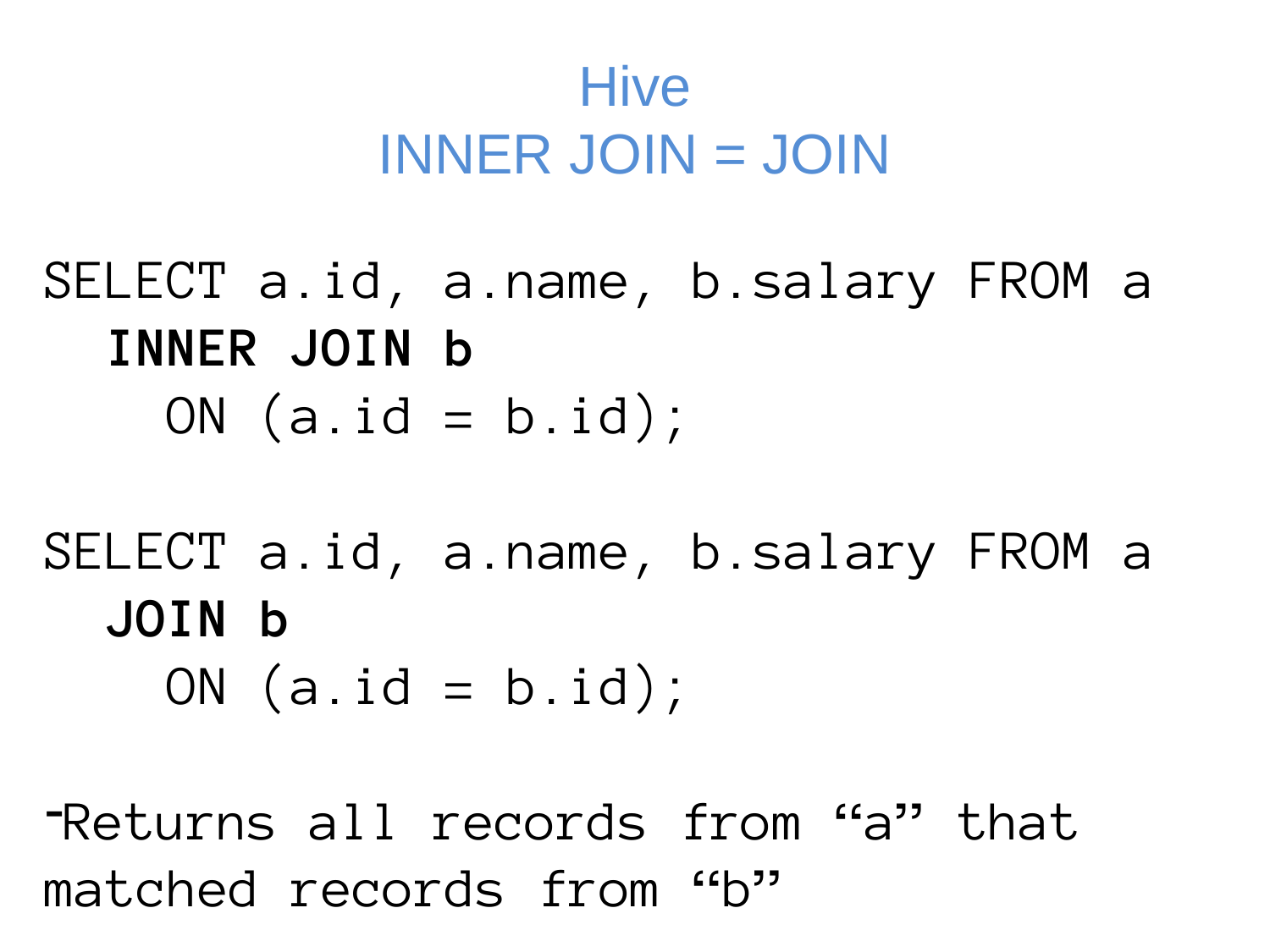

# Hive INNER JOIN = JOIN
SELECT a.id, a.name, b.salary FROM a
  INNER JOIN b
    ON (a.id = b.id);

SELECT a.id, a.name, b.salary FROM a
  JOIN b
    ON (a.id = b.id);

Returns all records from “a” that matched records from “b”